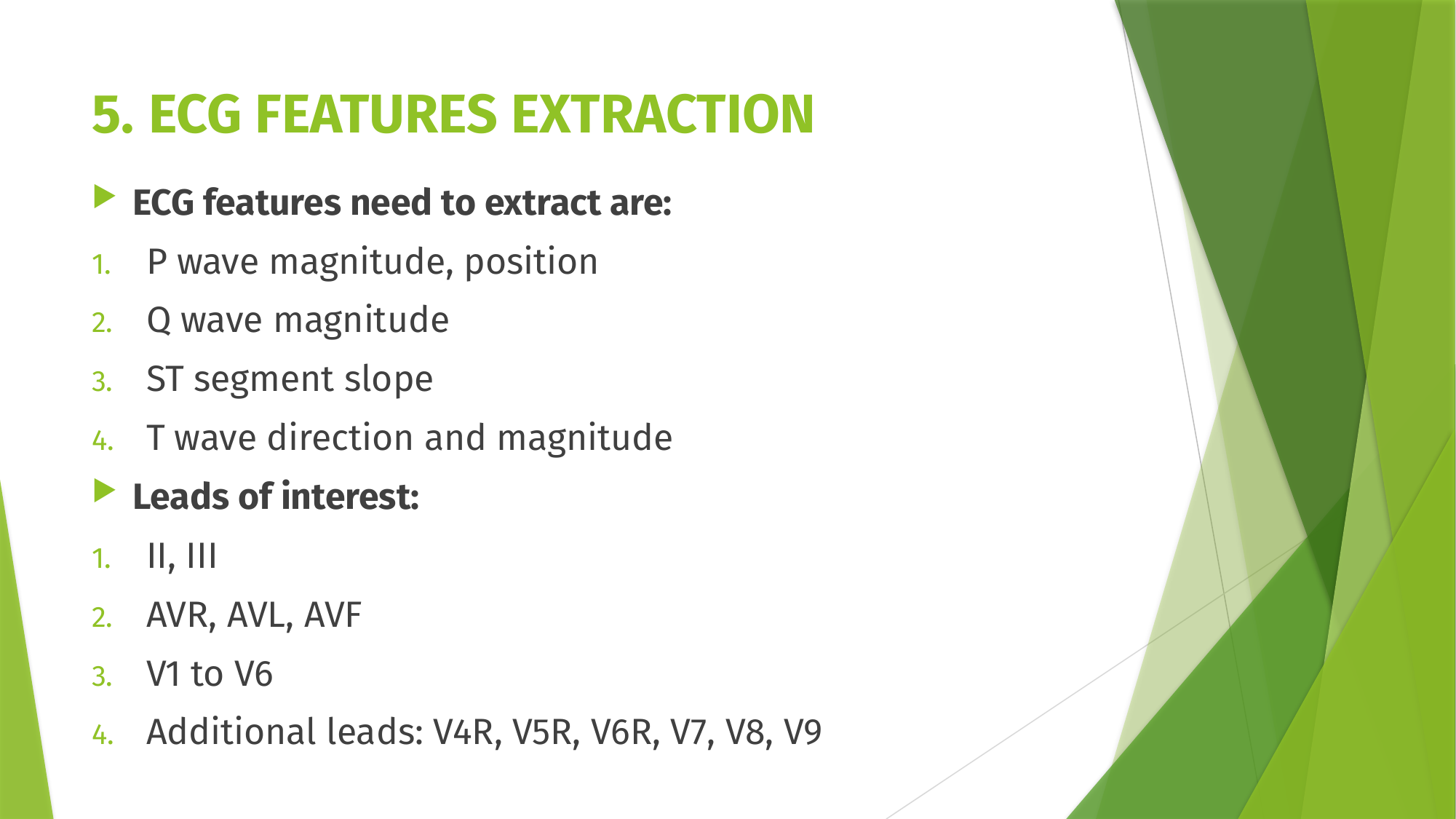

# 5. ECG FEATURES EXTRACTION
ECG features need to extract are:
P wave magnitude, position
Q wave magnitude
ST segment slope
T wave direction and magnitude
Leads of interest:
II, III
AVR, AVL, AVF
V1 to V6
Additional leads: V4R, V5R, V6R, V7, V8, V9